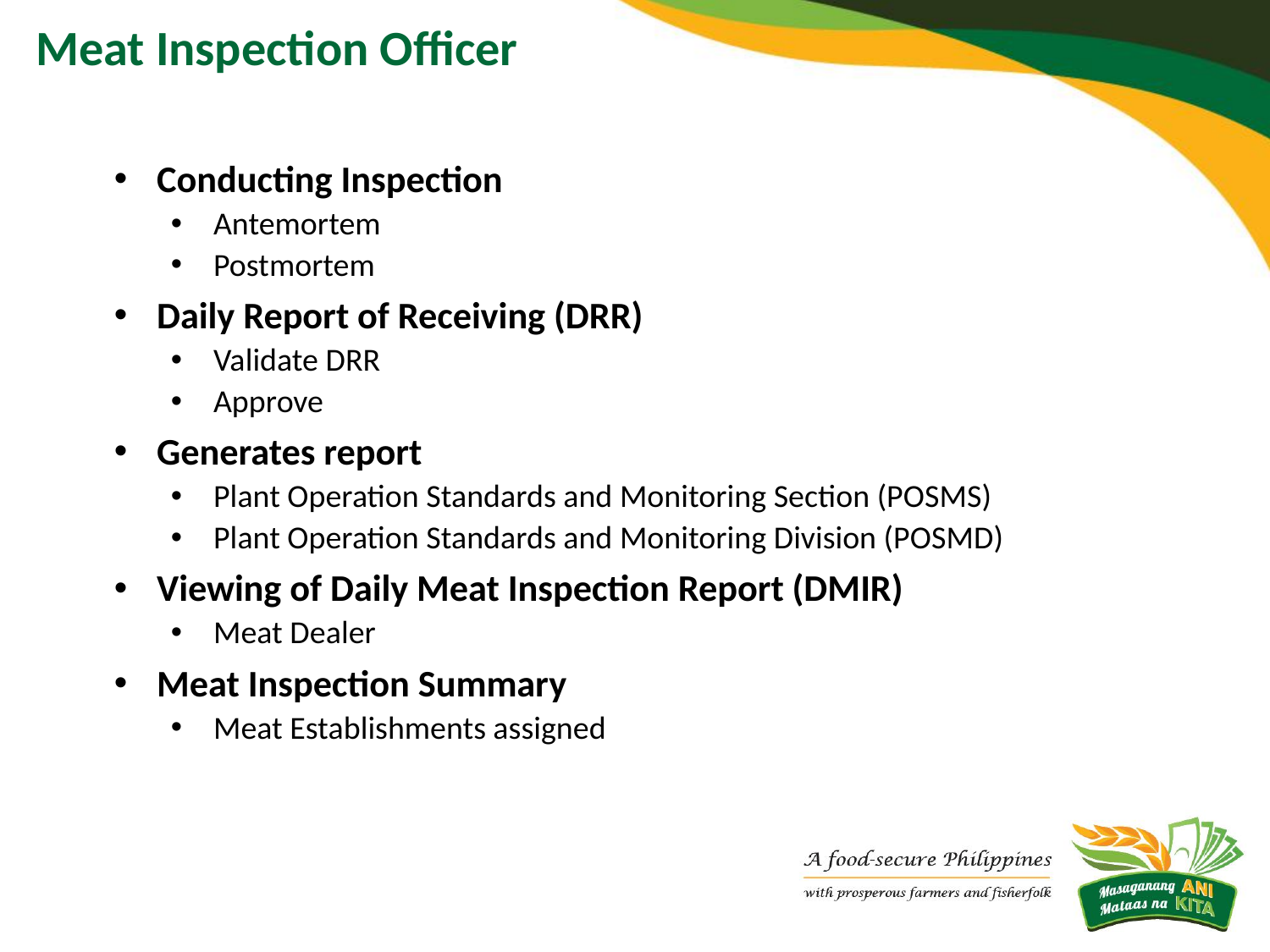

# Meat Inspection Officer
Conducting Inspection
Antemortem
Postmortem
Daily Report of Receiving (DRR)
Validate DRR
Approve
Generates report
Plant Operation Standards and Monitoring Section (POSMS)
Plant Operation Standards and Monitoring Division (POSMD)
Viewing of Daily Meat Inspection Report (DMIR)
Meat Dealer
Meat Inspection Summary
Meat Establishments assigned